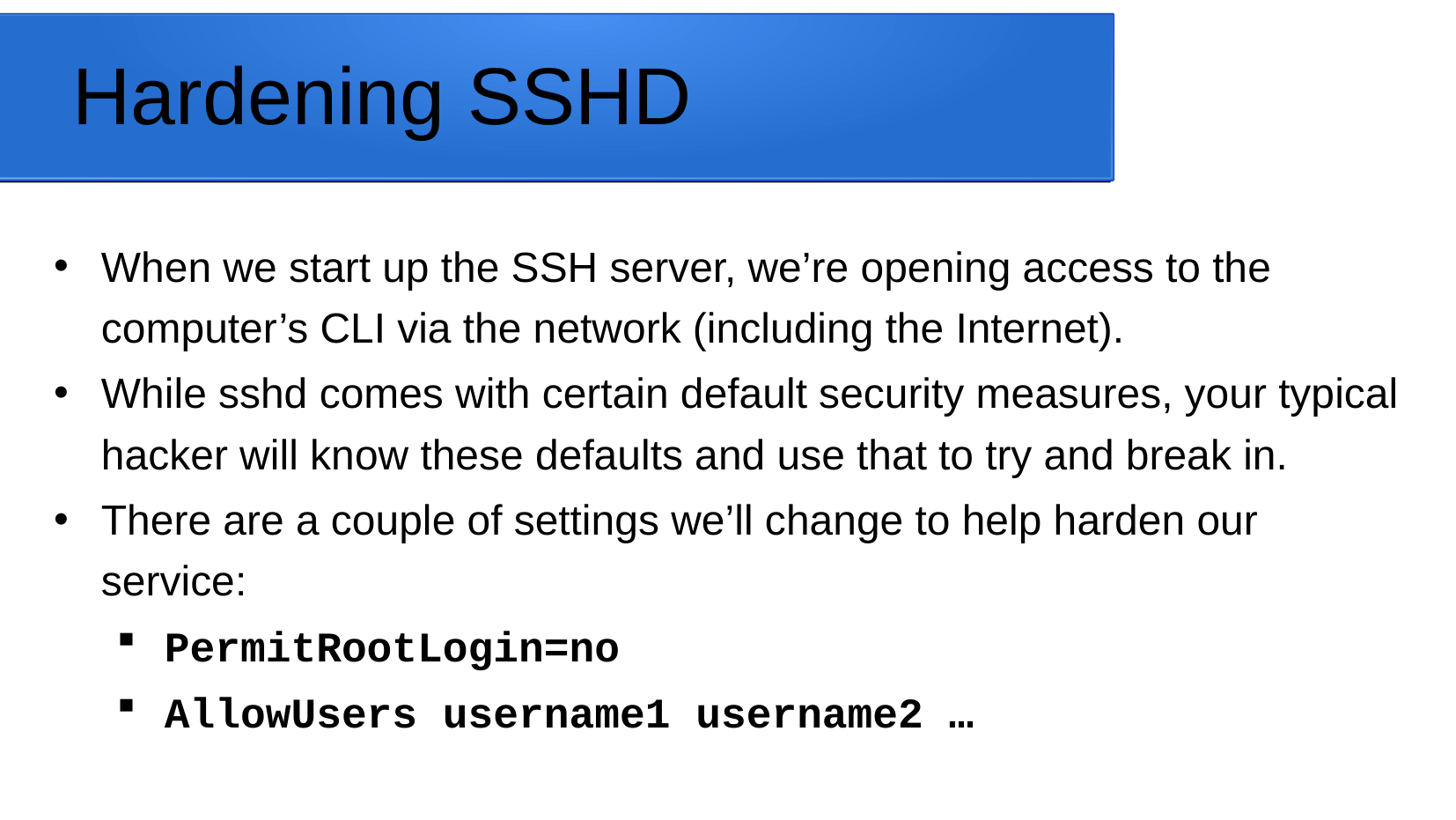

# Hardening SSHD
When we start up the SSH server, we’re opening access to the computer’s CLI via the network (including the Internet).
While sshd comes with certain default security measures, your typical hacker will know these defaults and use that to try and break in.
There are a couple of settings we’ll change to help harden our service:
PermitRootLogin=no
AllowUsers username1 username2 …